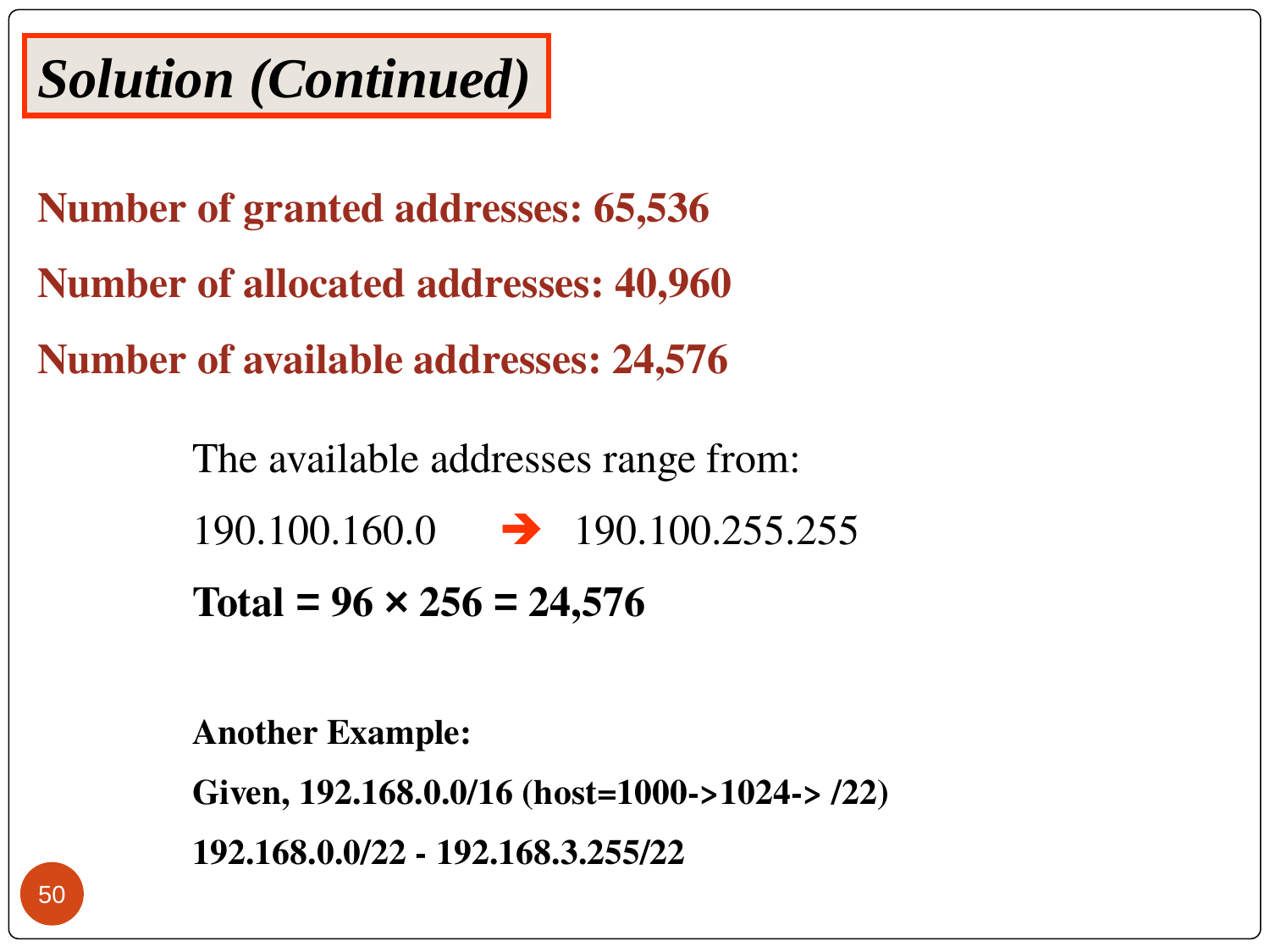

Solution (Continued)
Number of granted addresses: 65,536
Number of allocated addresses: 40,960
Number of available addresses: 24,576

The available addresses range from:
190.100.160.0      🡺	190.100.255.255
Total = 96 × 256 = 24,576
Another Example:
Given, 192.168.0.0/16 (host=1000->1024-> /22)
192.168.0.0/22 - 192.168.3.255/22
50